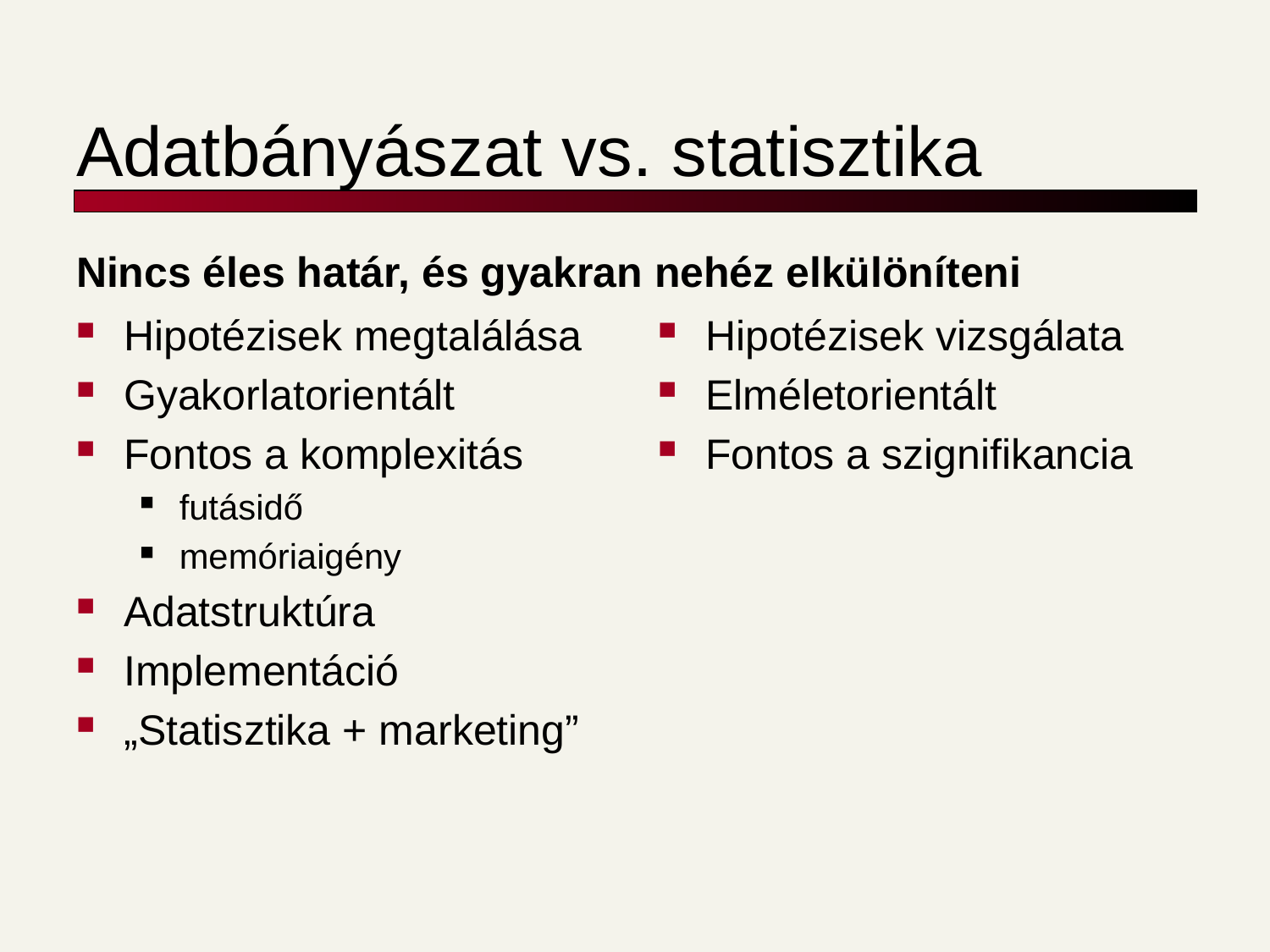

# Adatbányászat vs. statisztika
Nincs éles határ, és gyakran nehéz elkülöníteni
Hipotézisek megtalálása
Gyakorlatorientált
Fontos a komplexitás
futásidő
memóriaigény
Adatstruktúra
Implementáció
„Statisztika + marketing”

Hipotézisek vizsgálata
Elméletorientált
Fontos a szignifikancia